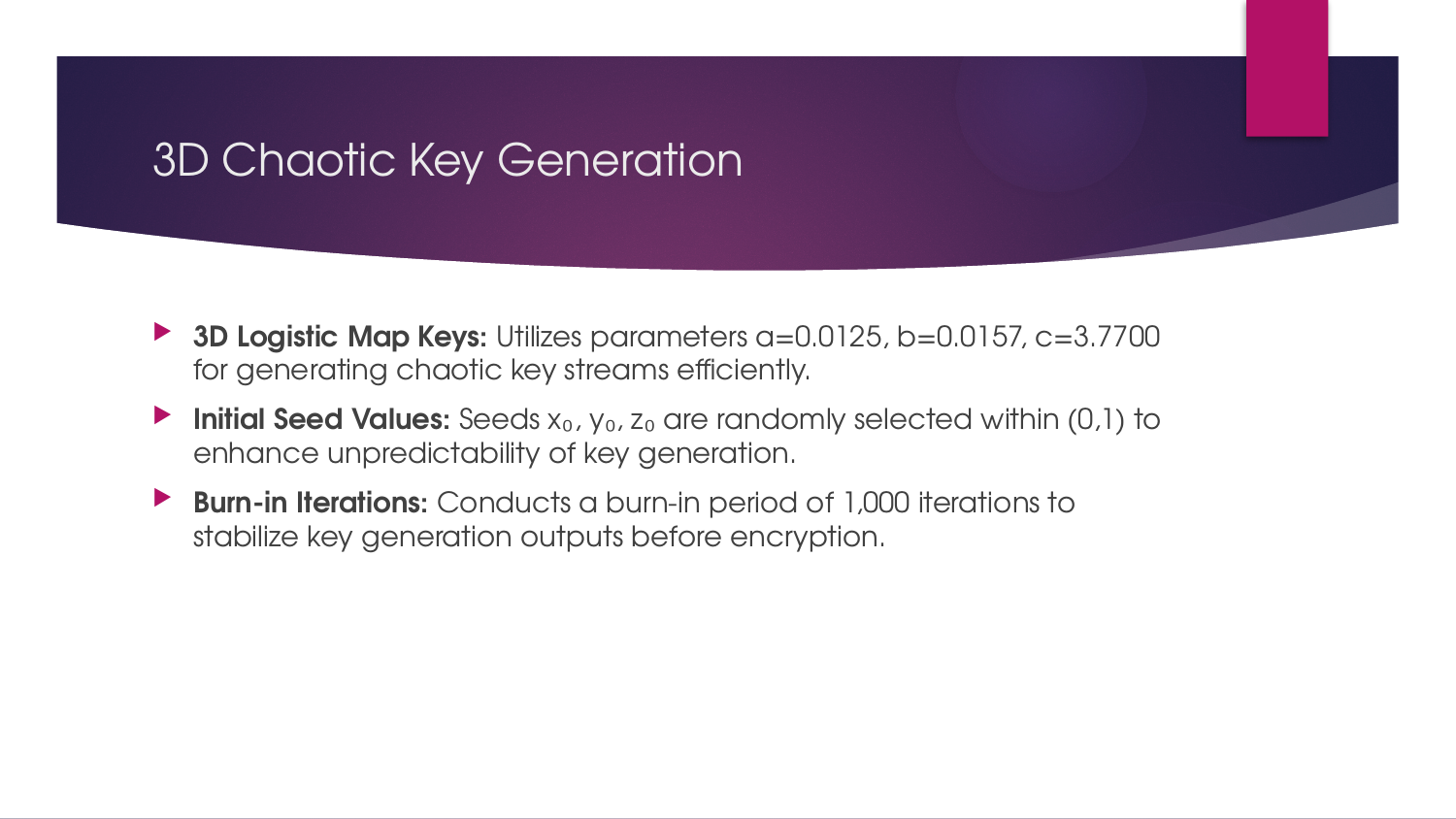

# 3D Chaotic Key Generation
3D Logistic Map Keys: Utilizes parameters a=0.0125, b=0.0157, c=3.7700 for generating chaotic key streams efficiently.
Initial Seed Values: Seeds x₀, y₀, z₀ are randomly selected within (0,1) to enhance unpredictability of key generation.
Burn-in Iterations: Conducts a burn-in period of 1,000 iterations to stabilize key generation outputs before encryption.